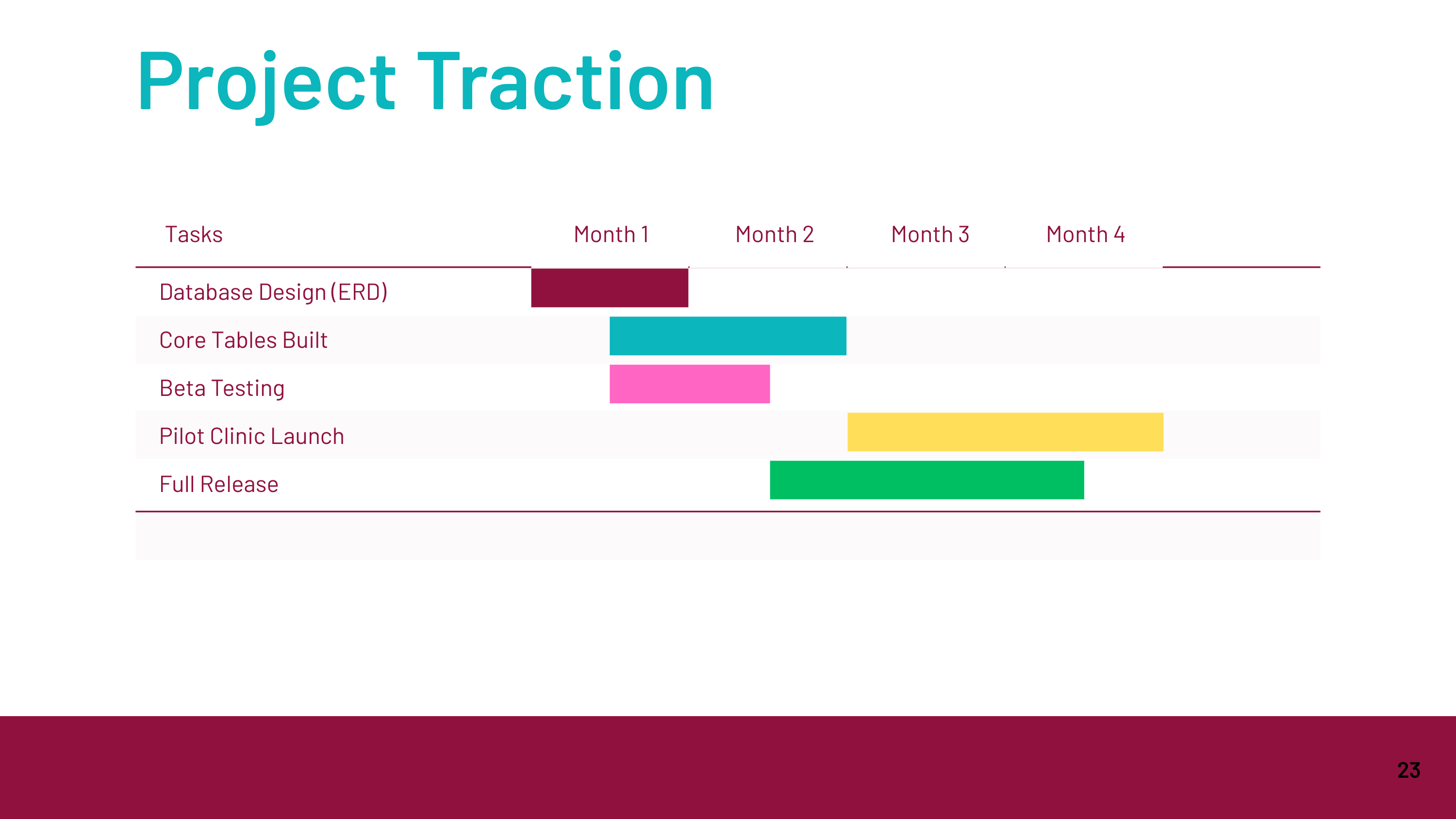

Project Traction

Month 1
Month 2
Month 3
Month 4
Tasks

Database Design (ERD)

Core Tables Built

Beta Testing

Pilot Clinic Launch

Full Release

23